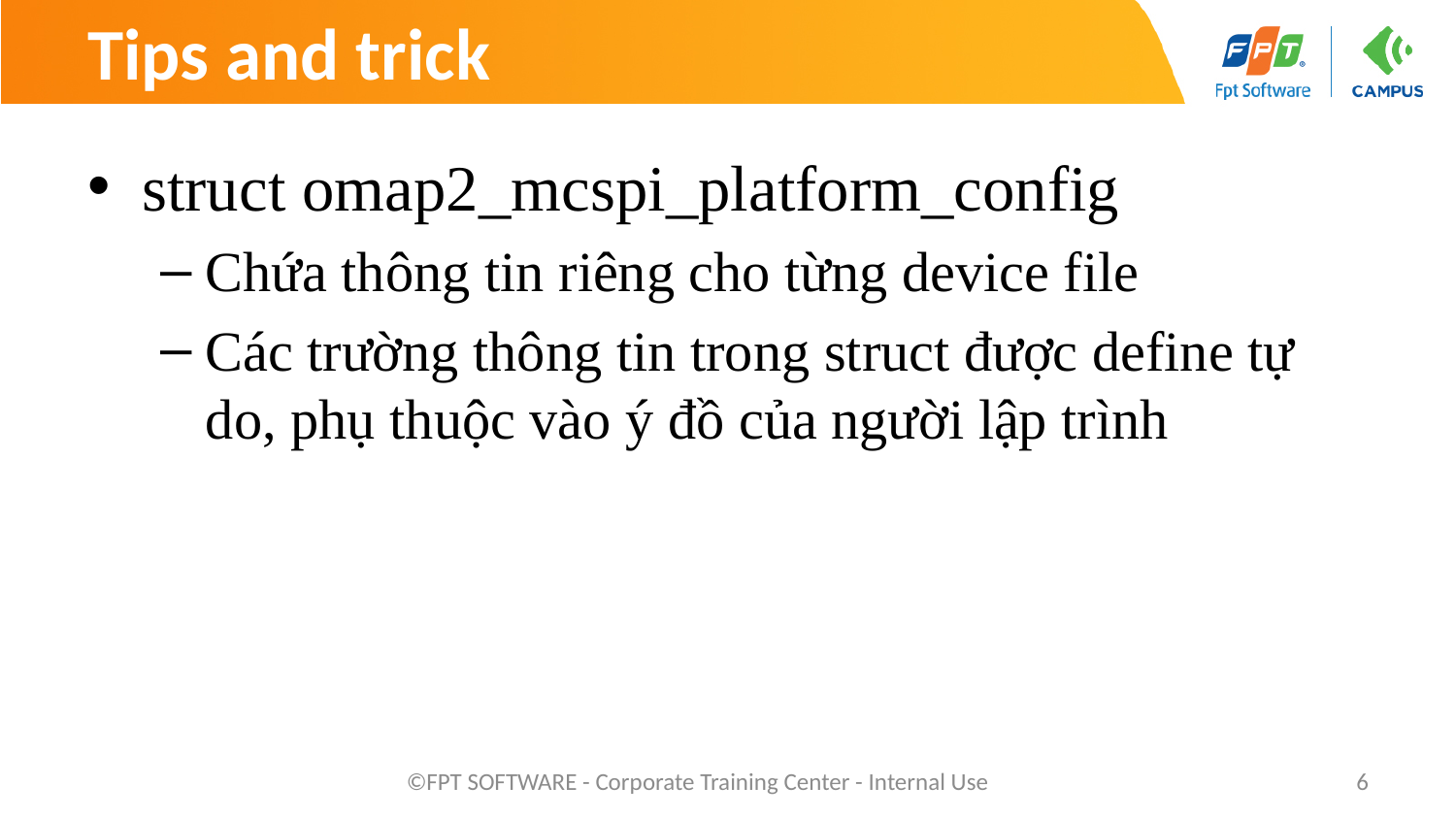

# Tips and trick
struct omap2_mcspi_platform_config
Chứa thông tin riêng cho từng device file
Các trường thông tin trong struct được define tự do, phụ thuộc vào ý đồ của người lập trình
©FPT SOFTWARE - Corporate Training Center - Internal Use
6